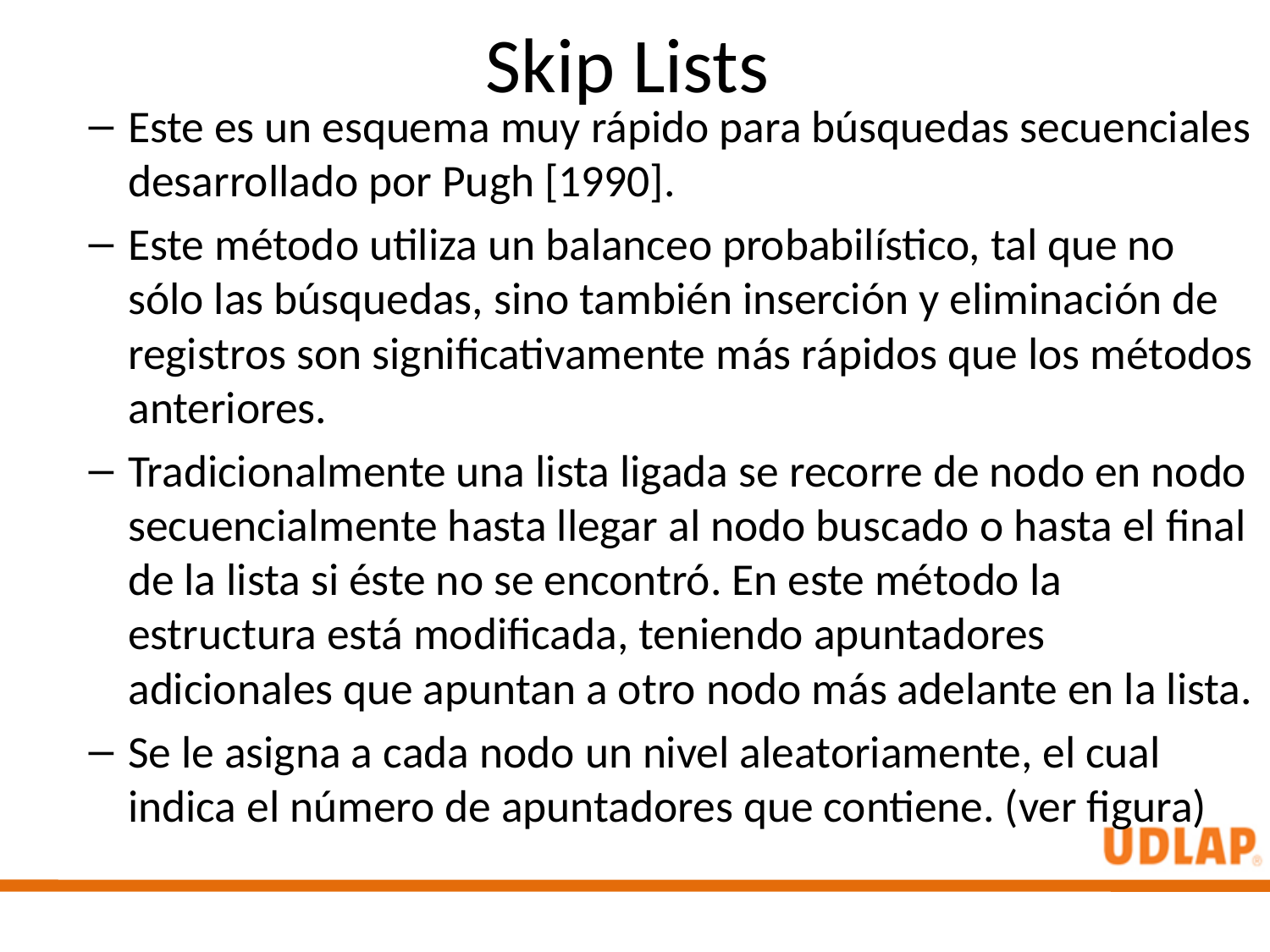

# Skip Lists
Este es un esquema muy rápido para búsquedas secuenciales desarrollado por Pugh [1990].
Este método utiliza un balanceo probabilístico, tal que no sólo las búsquedas, sino también inserción y eliminación de registros son significativamente más rápidos que los métodos anteriores.
Tradicionalmente una lista ligada se recorre de nodo en nodo secuencialmente hasta llegar al nodo buscado o hasta el final de la lista si éste no se encontró. En este método la estructura está modificada, teniendo apuntadores adicionales que apuntan a otro nodo más adelante en la lista.
Se le asigna a cada nodo un nivel aleatoriamente, el cual indica el número de apuntadores que contiene. (ver figura)